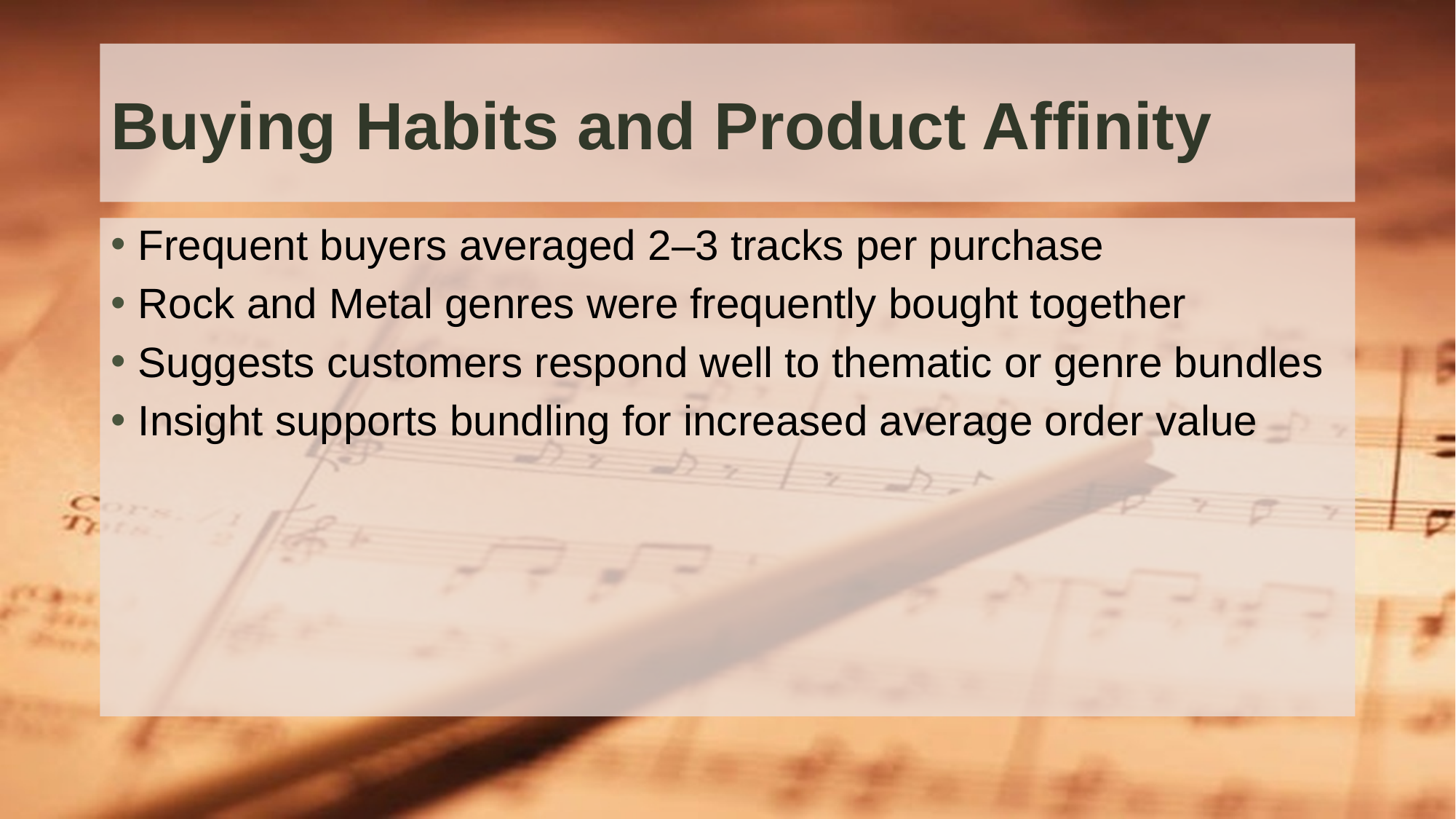

# Buying Habits and Product Affinity
Frequent buyers averaged 2–3 tracks per purchase
Rock and Metal genres were frequently bought together
Suggests customers respond well to thematic or genre bundles
Insight supports bundling for increased average order value